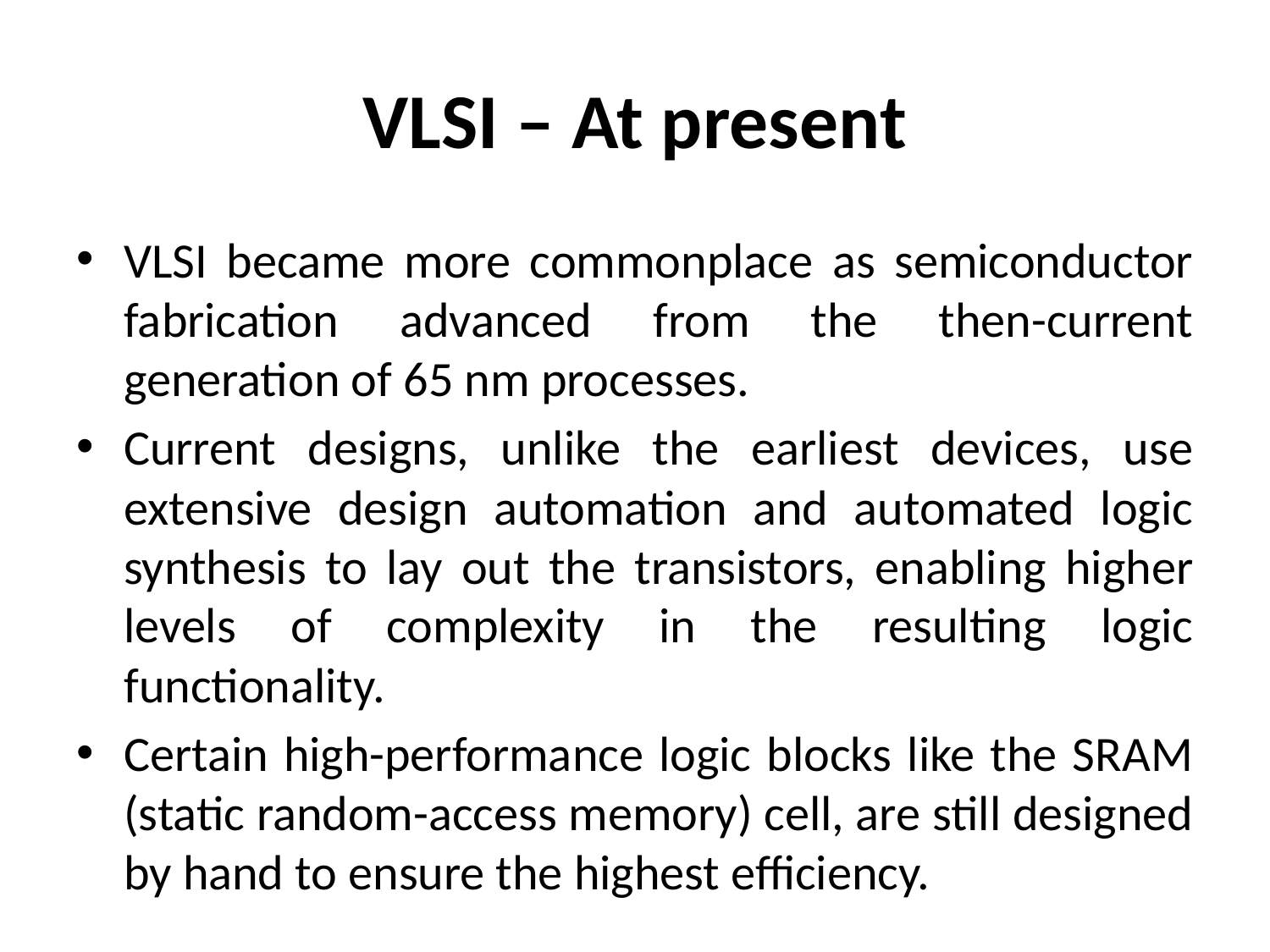

# VLSI – At present
VLSI became more commonplace as semiconductor fabrication advanced from the then-current generation of 65 nm processes.
Current designs, unlike the earliest devices, use extensive design automation and automated logic synthesis to lay out the transistors, enabling higher levels of complexity in the resulting logic functionality.
Certain high-performance logic blocks like the SRAM (static random-access memory) cell, are still designed by hand to ensure the highest efficiency.